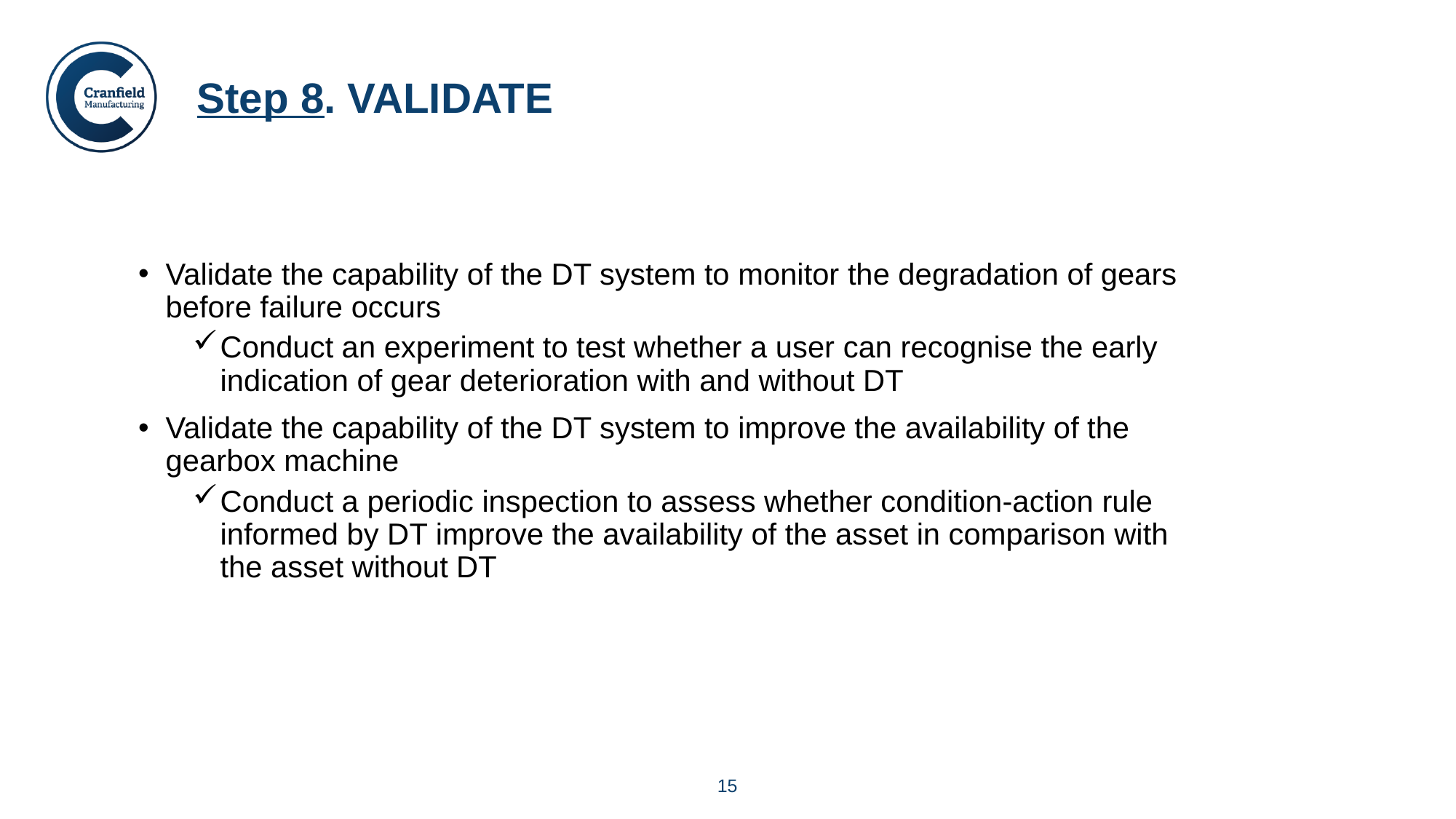

# Step 8. VALIDATE
Validate the capability of the DT system to monitor the degradation of gears before failure occurs
Conduct an experiment to test whether a user can recognise the early indication of gear deterioration with and without DT
Validate the capability of the DT system to improve the availability of the gearbox machine
Conduct a periodic inspection to assess whether condition-action rule informed by DT improve the availability of the asset in comparison with the asset without DT